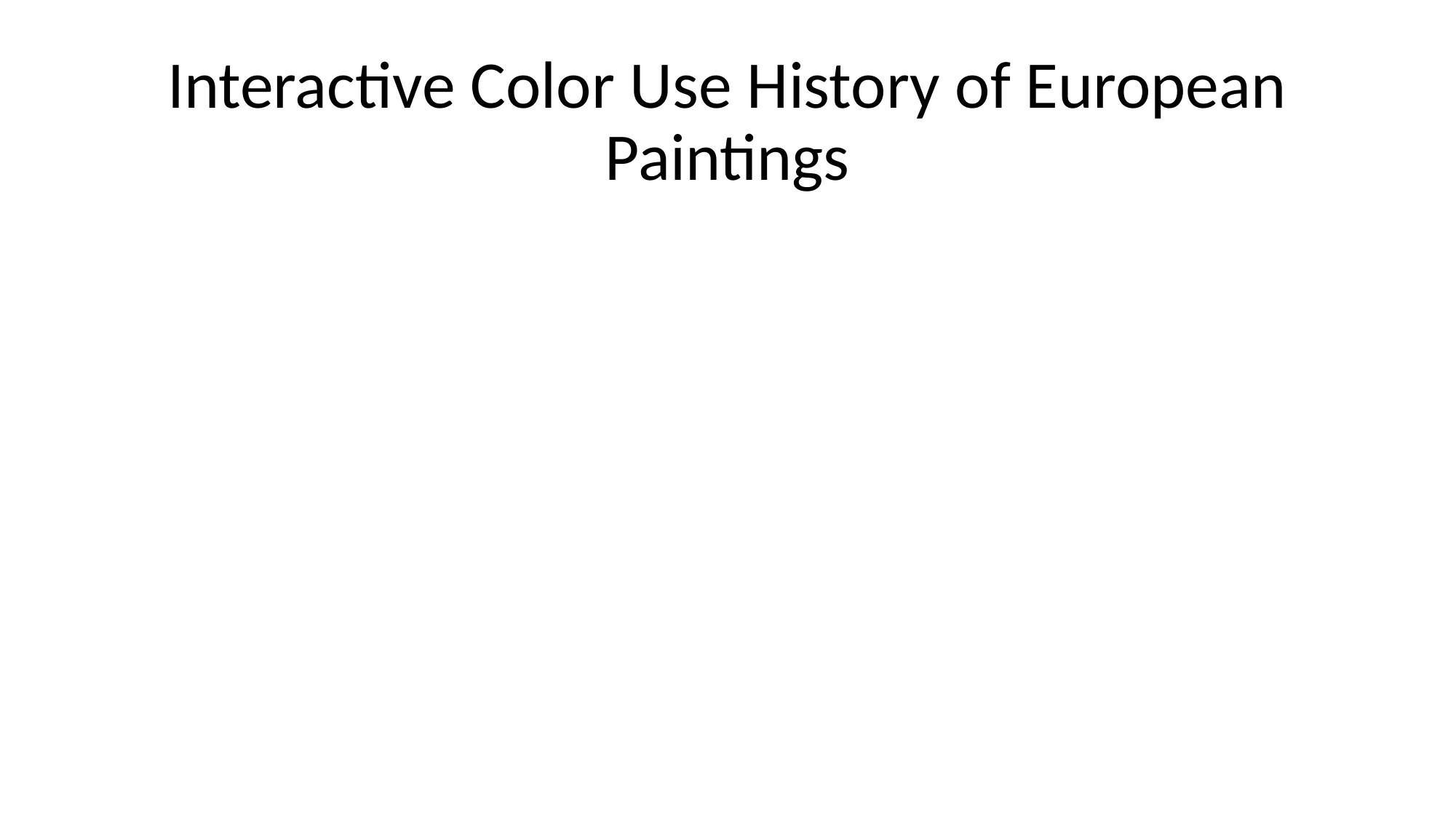

# Interactive Color Use History of European Paintings